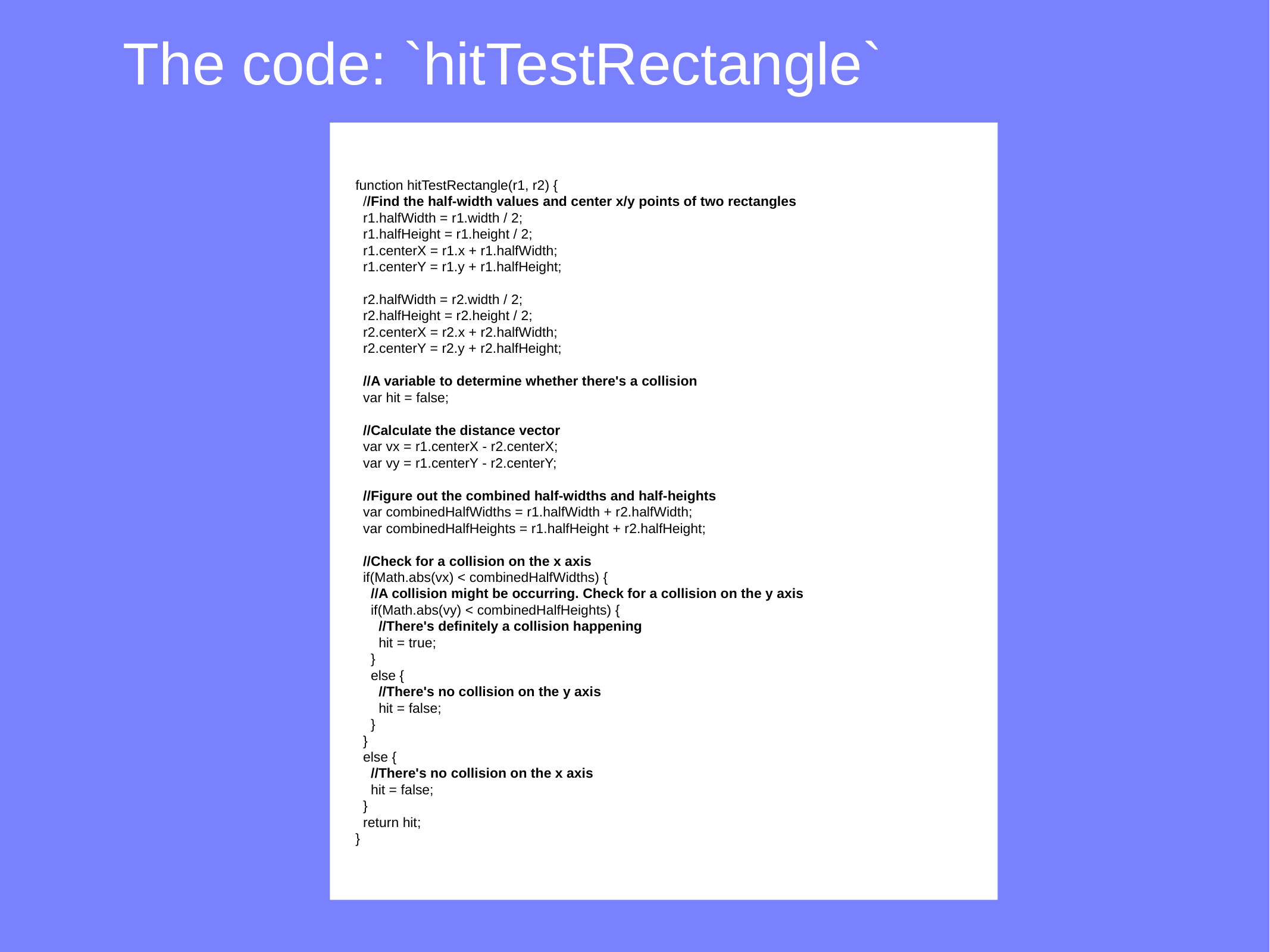

The code: `hitTestRectangle`

function hitTestRectangle(r1, r2) {
  //Find the half-width values and center x/y points of two rectangles
  r1.halfWidth = r1.width / 2;
  r1.halfHeight = r1.height / 2;
  r1.centerX = r1.x + r1.halfWidth;
  r1.centerY = r1.y + r1.halfHeight;

  r2.halfWidth = r2.width / 2;
  r2.halfHeight = r2.height / 2;
  r2.centerX = r2.x + r2.halfWidth;
  r2.centerY = r2.y + r2.halfHeight;

  //A variable to determine whether there's a collision
  var hit = false;

  //Calculate the distance vector
  var vx = r1.centerX - r2.centerX;
  var vy = r1.centerY - r2.centerY;

  //Figure out the combined half-widths and half-heights
  var combinedHalfWidths = r1.halfWidth + r2.halfWidth;
  var combinedHalfHeights = r1.halfHeight + r2.halfHeight;

  //Check for a collision on the x axis
  if(Math.abs(vx) < combinedHalfWidths) {
    //A collision might be occurring. Check for a collision on the y axis
    if(Math.abs(vy) < combinedHalfHeights) {
      //There's definitely a collision happening
      hit = true;
    }
    else {
      //There's no collision on the y axis
      hit = false;
    }
  }
  else {
    //There's no collision on the x axis
    hit = false;
  }
  return hit;
}